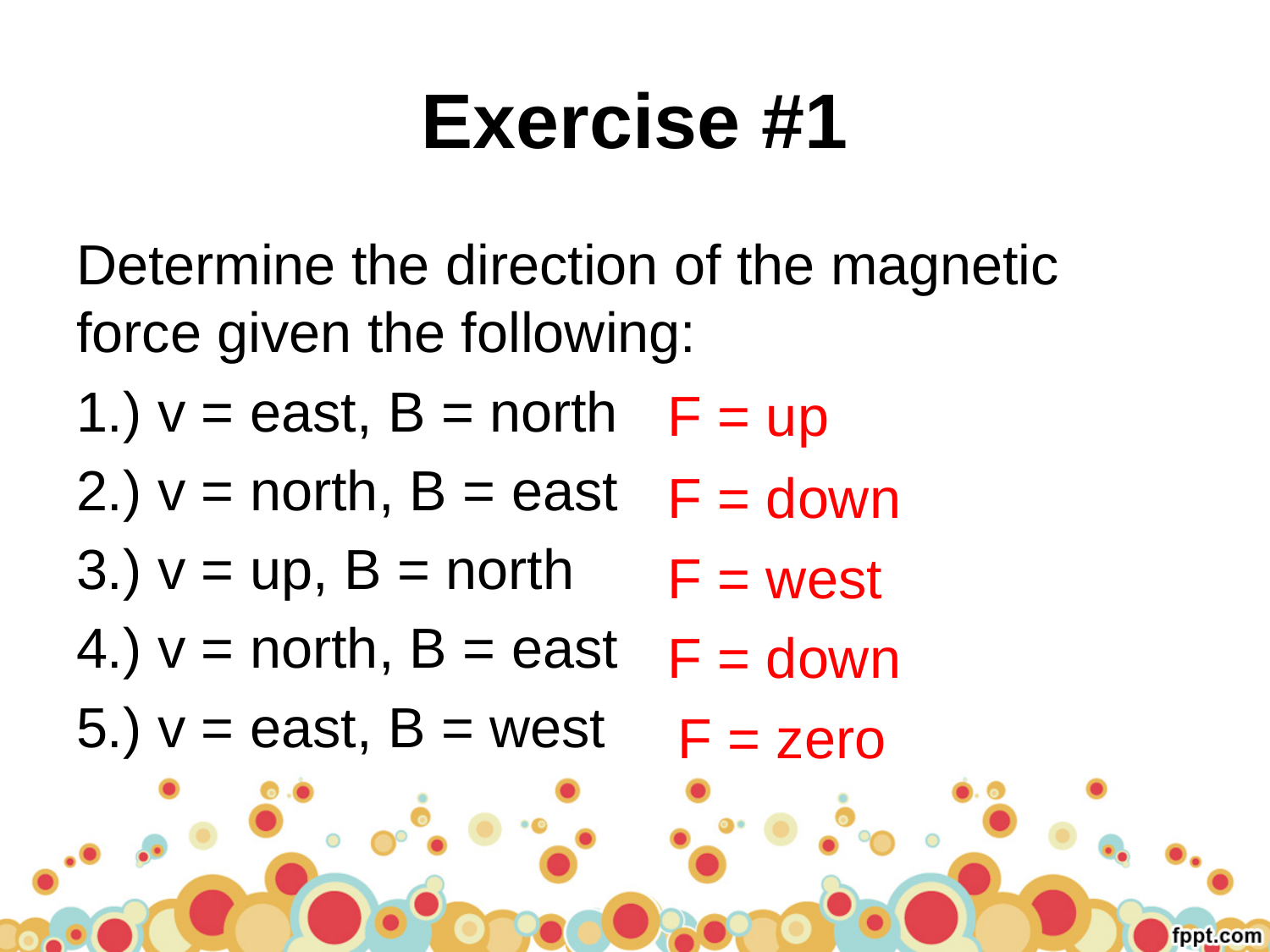

# Exercise #1
Determine the direction of the magnetic force given the following:
1.) v = east, B = north
2.) v = north, B = east
3.) v = up, B = north
4.) v = north, B = east
5.) v = east, B = west
F = up
F = down
F = west
F = down
F = zero